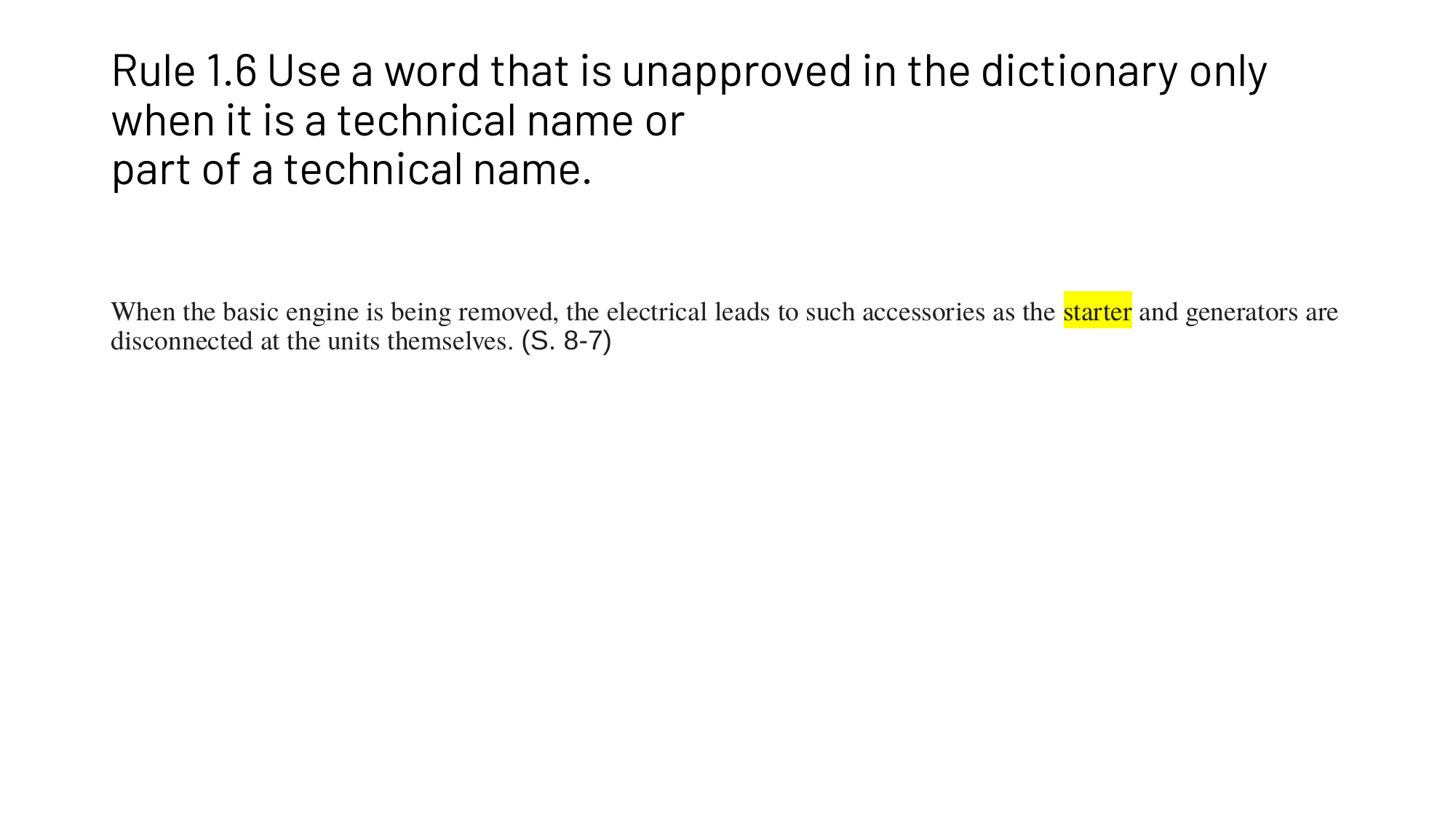

# Rule 1.6 Use a word that is unapproved in the dictionary only when it is a technical name or part of a technical name.
When the basic engine is being removed, the electrical leads to such accessories as the starter and generators are disconnected at the units themselves. (S. 8-7)